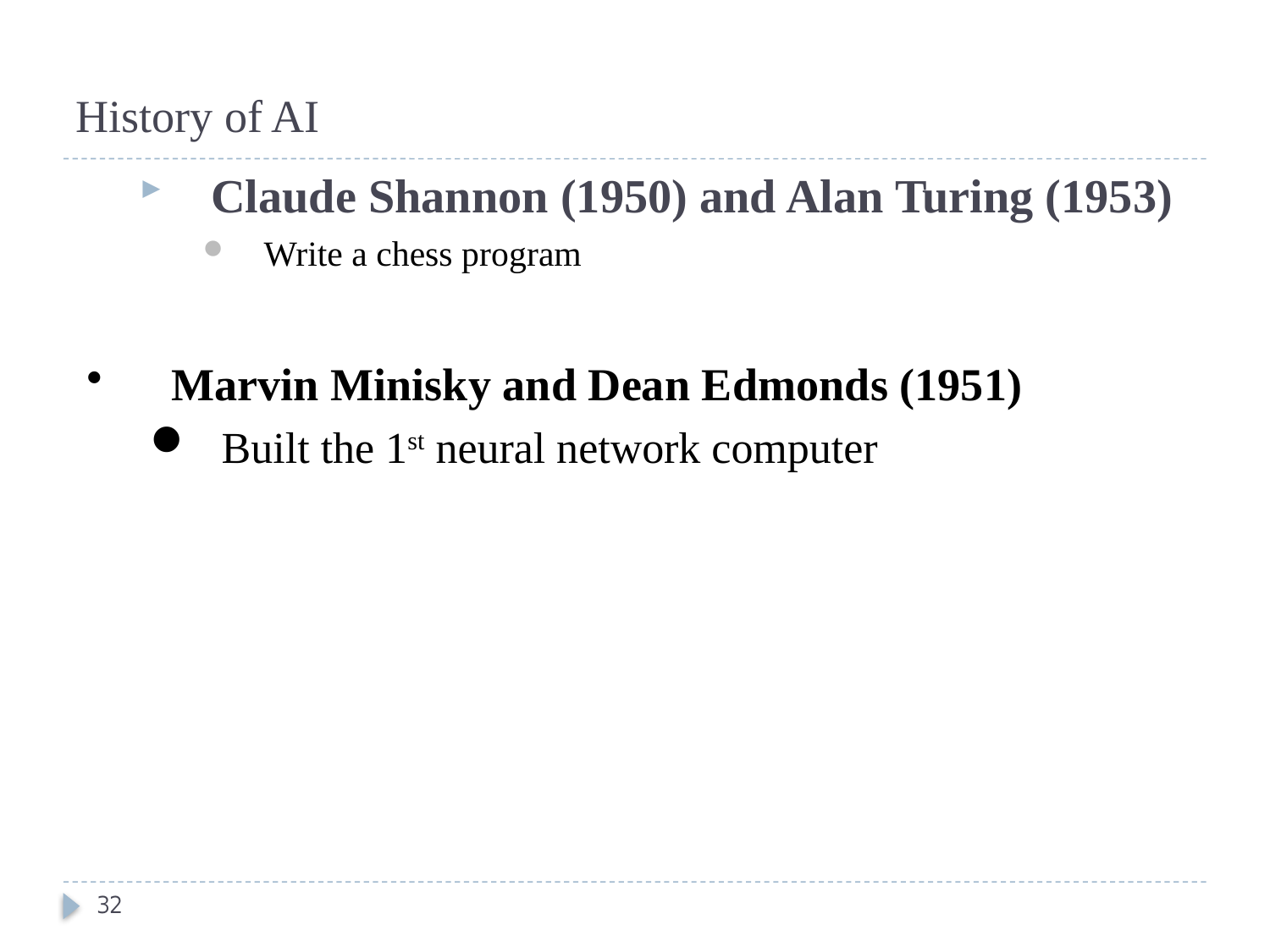

# History of AI
Claude Shannon (1950) and Alan Turing (1953)
Write a chess program

Marvin Minisky and Dean Edmonds (1951)
Built the 1st neural network computer

32